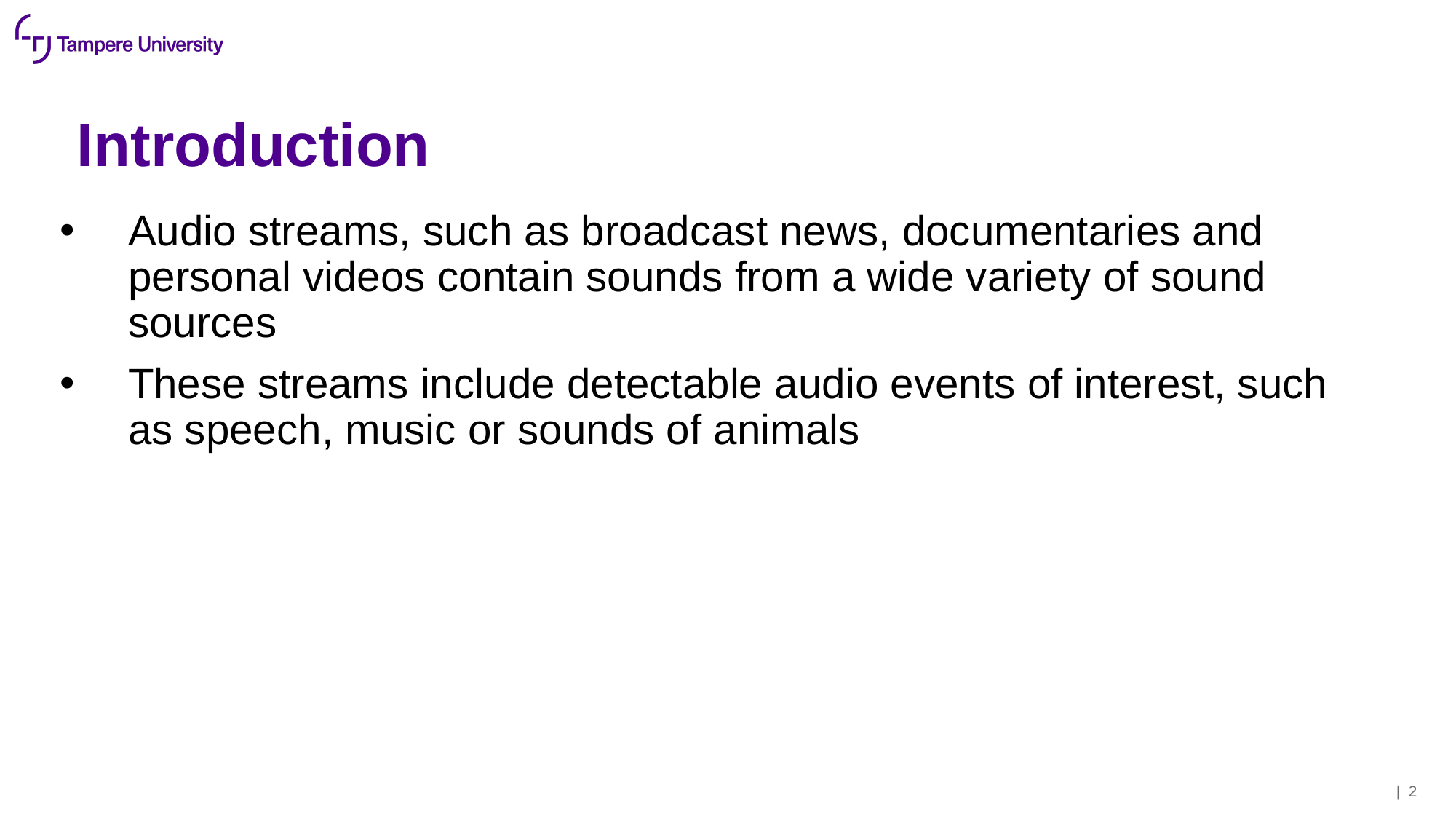

# Introduction
Audio streams, such as broadcast news, documentaries and personal videos contain sounds from a wide variety of sound sources
These streams include detectable audio events of interest, such as speech, music or sounds of animals

|  2